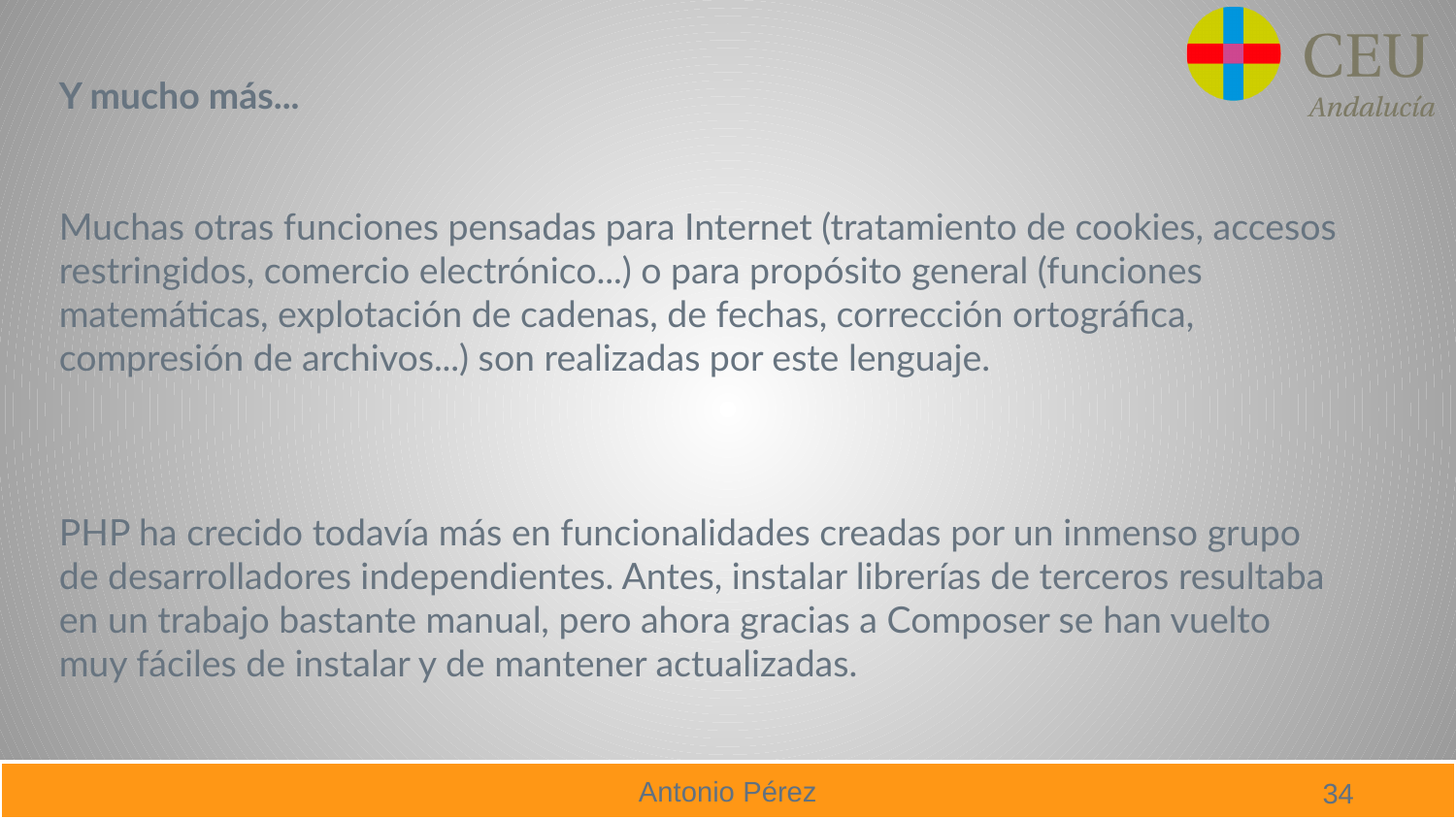

Y mucho más...

Muchas otras funciones pensadas para Internet (tratamiento de cookies, accesos restringidos, comercio electrónico...) o para propósito general (funciones matemáticas, explotación de cadenas, de fechas, corrección ortográfica, compresión de archivos...) son realizadas por este lenguaje.

PHP ha crecido todavía más en funcionalidades creadas por un inmenso grupo de desarrolladores independientes. Antes, instalar librerías de terceros resultaba en un trabajo bastante manual, pero ahora gracias a Composer se han vuelto muy fáciles de instalar y de mantener actualizadas.
34